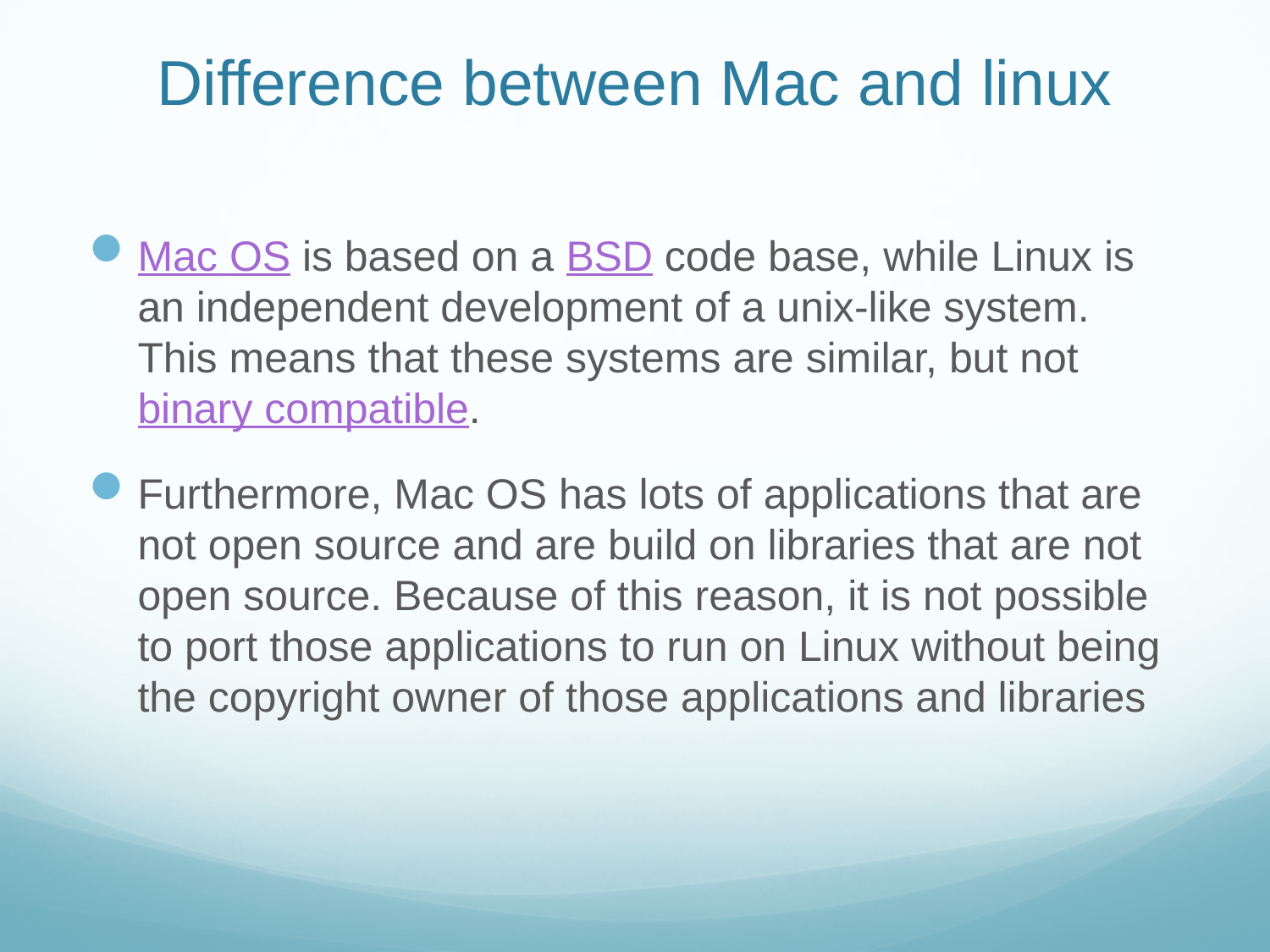

# Difference between Mac and linux
Mac OS is based on a BSD code base, while Linux is an independent development of a unix-like system. This means that these systems are similar, but not binary compatible.
Furthermore, Mac OS has lots of applications that are not open source and are build on libraries that are not open source. Because of this reason, it is not possible to port those applications to run on Linux without being the copyright owner of those applications and libraries